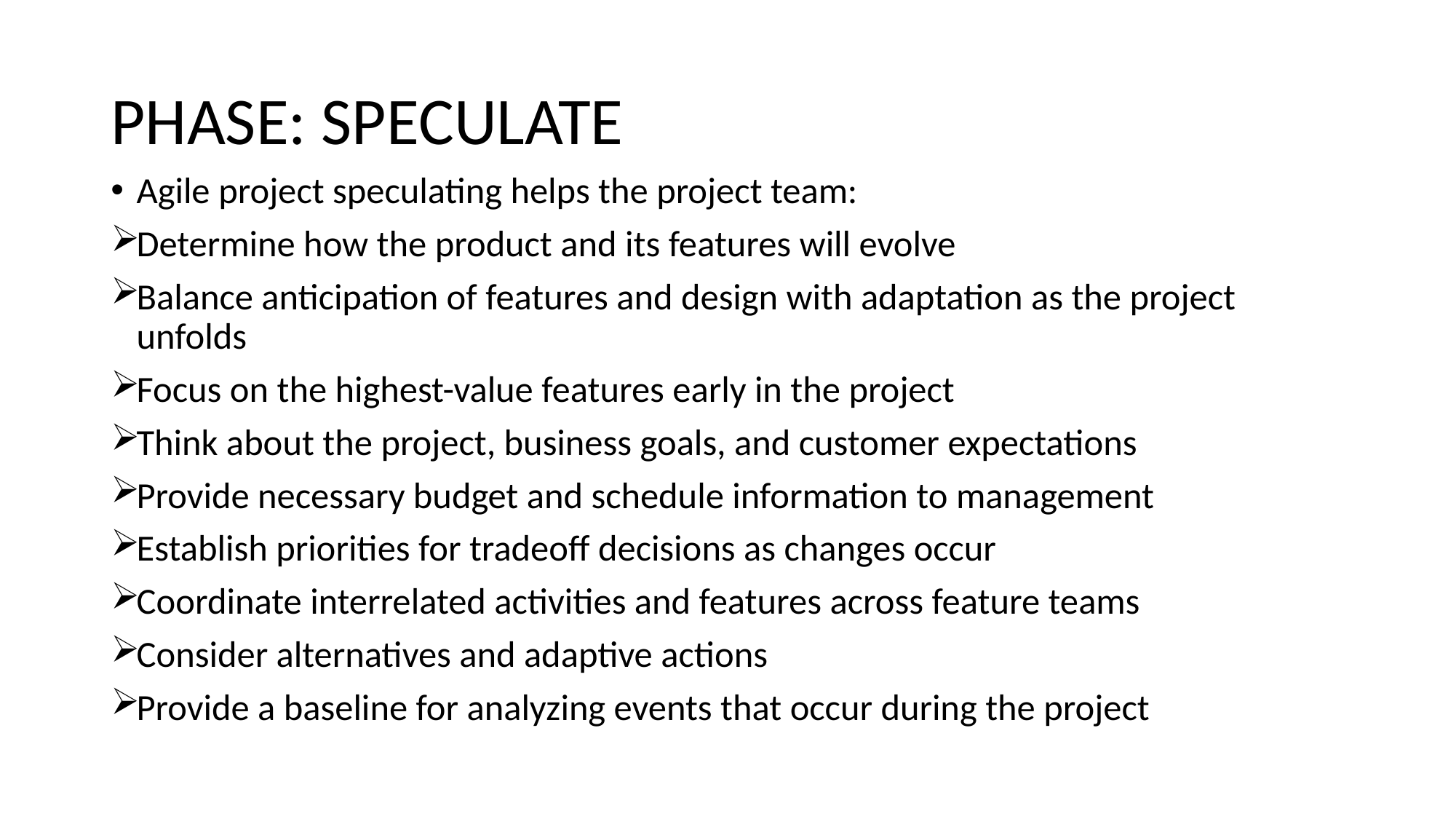

# PHASE: SPECULATE
Agile project speculating helps the project team:
Determine how the product and its features will evolve
Balance anticipation of features and design with adaptation as the project unfolds
Focus on the highest-value features early in the project
Think about the project, business goals, and customer expectations
Provide necessary budget and schedule information to management
Establish priorities for tradeoff decisions as changes occur
Coordinate interrelated activities and features across feature teams
Consider alternatives and adaptive actions
Provide a baseline for analyzing events that occur during the project